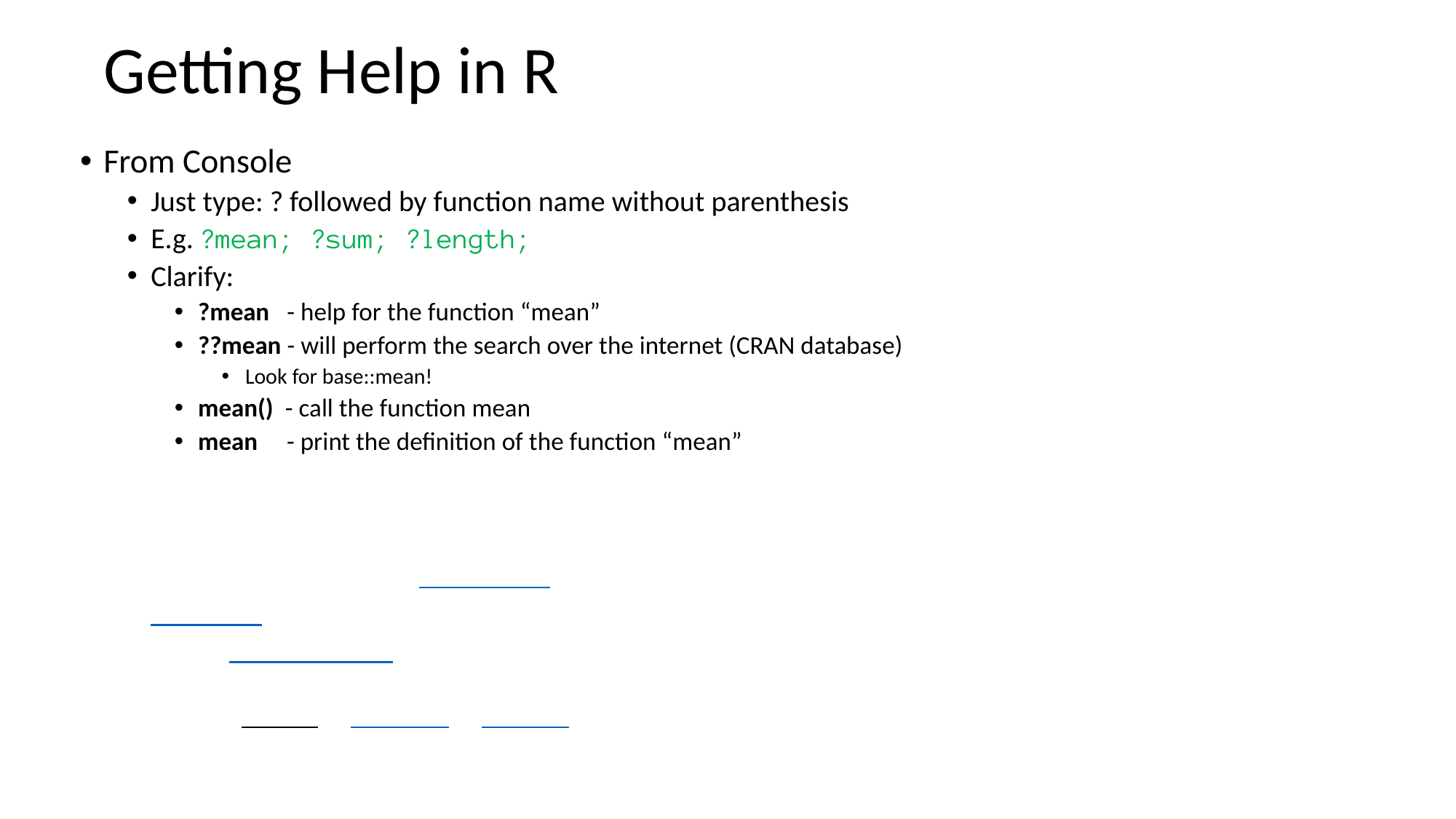

# Getting Help in R
From Console
Just type: ? followed by function name without parenthesis
E.g. ?mean; ?sum; ?length;
Clarify:
?mean   - help for the function “mean”
??mean - will perform the search over the internet (CRAN database)
Look for base::mean!
mean()  - call the function mean
mean     - print the definition of the function “mean”